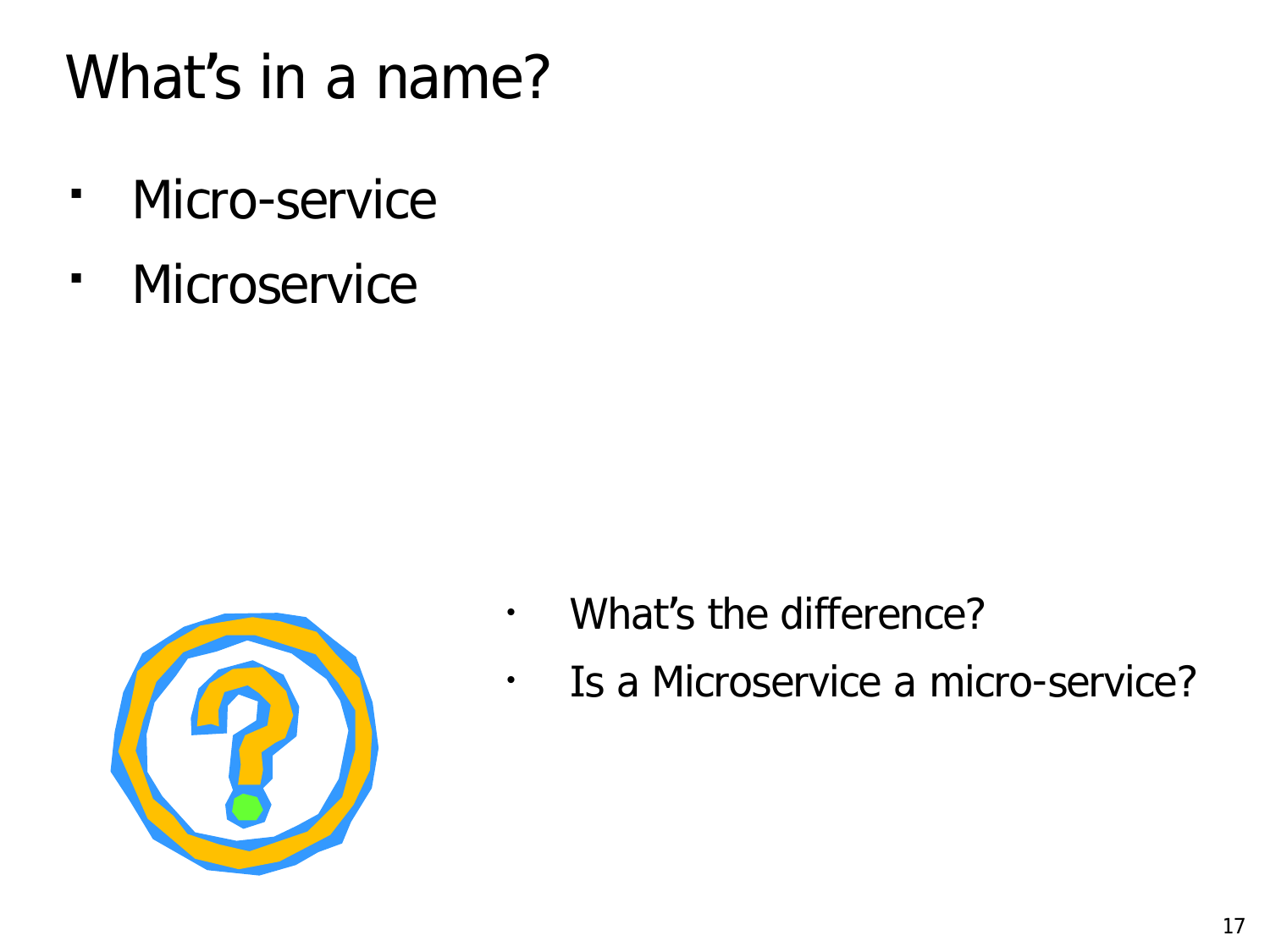

# What’s in a name?
Micro-service
Microservice
What’s the difference?
Is a Microservice a micro-service?

17